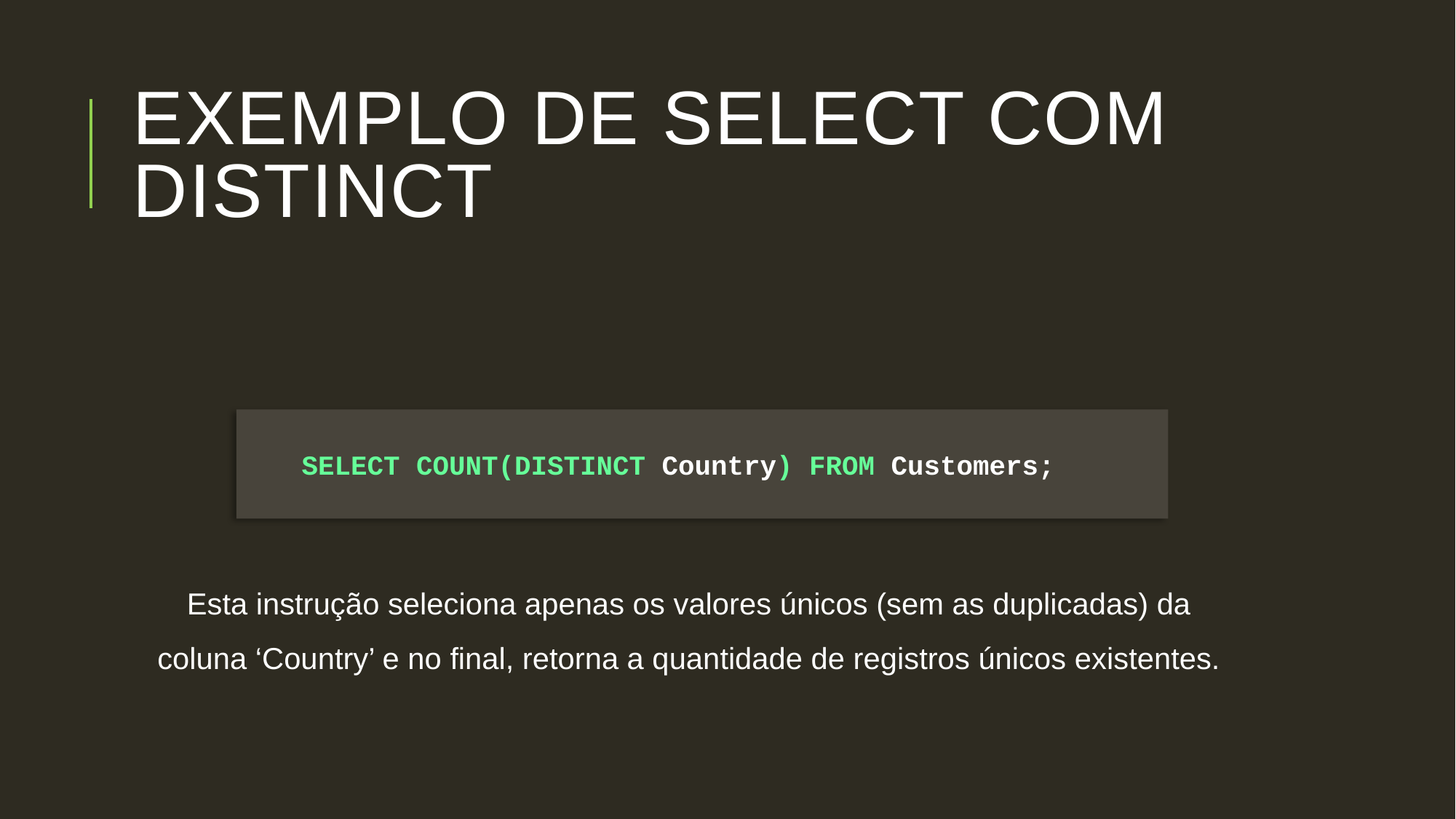

# Exemplo de select com distinct
SELECT COUNT(DISTINCT Country) FROM Customers;
Esta instrução seleciona apenas os valores únicos (sem as duplicadas) da coluna ‘Country’ e no final, retorna a quantidade de registros únicos existentes.